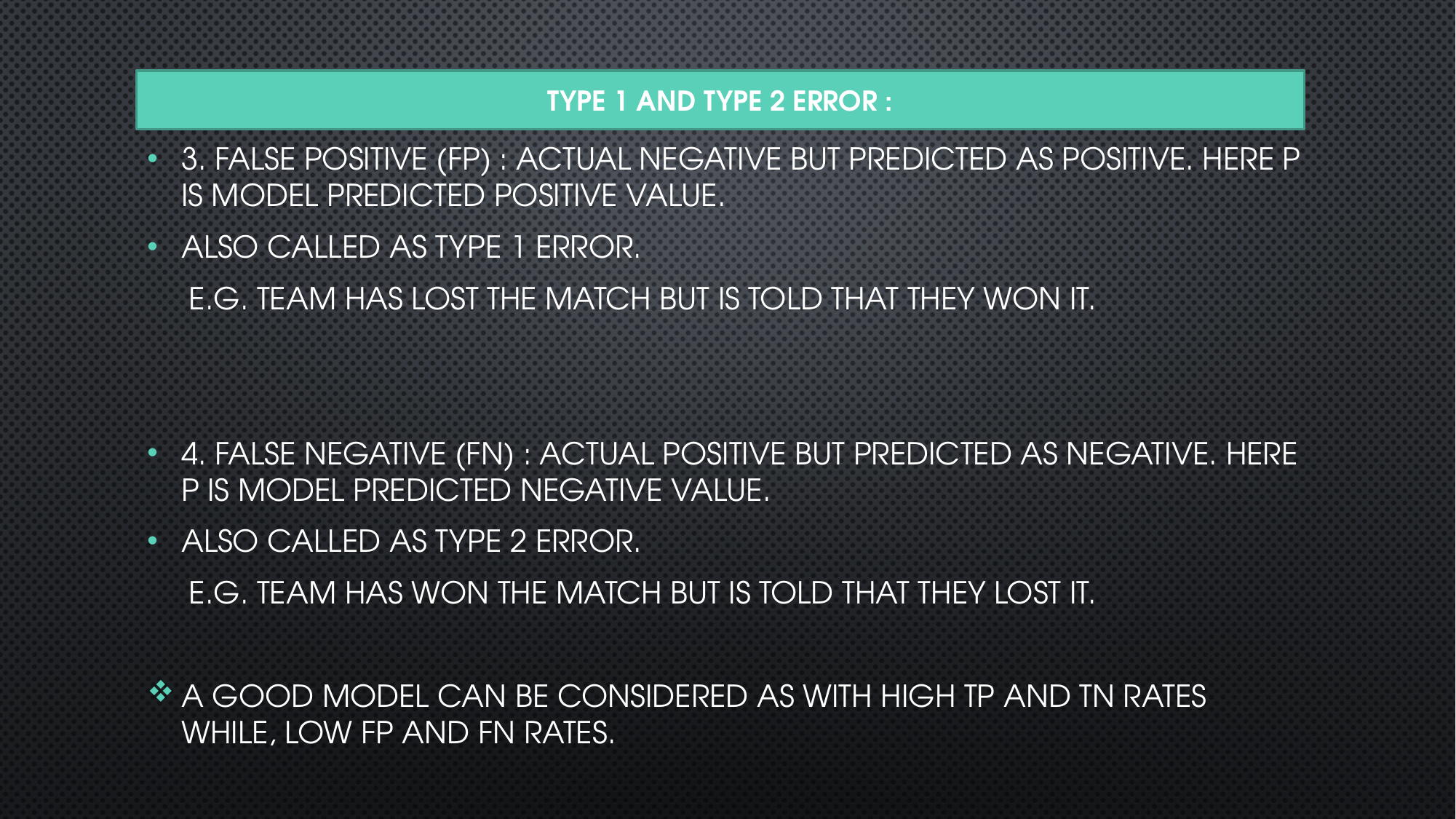

TYPE 1 AND TYPE 2 ERROR :
3. false positive (fp) : Actual negative but predicted as positive. Here p is model predicted positive value.
Also called as type 1 error.
     e.g. team has lost the match but is told that they won it.

4. false negative (fn) : Actual positive but predicted as negative. Here p is model predicted negative value.
Also called as type 2 error.
     e.g. team has won the match but is told that they lost it.

A good model can be considered as with high tp and tn rates while, low fp and fn rates.